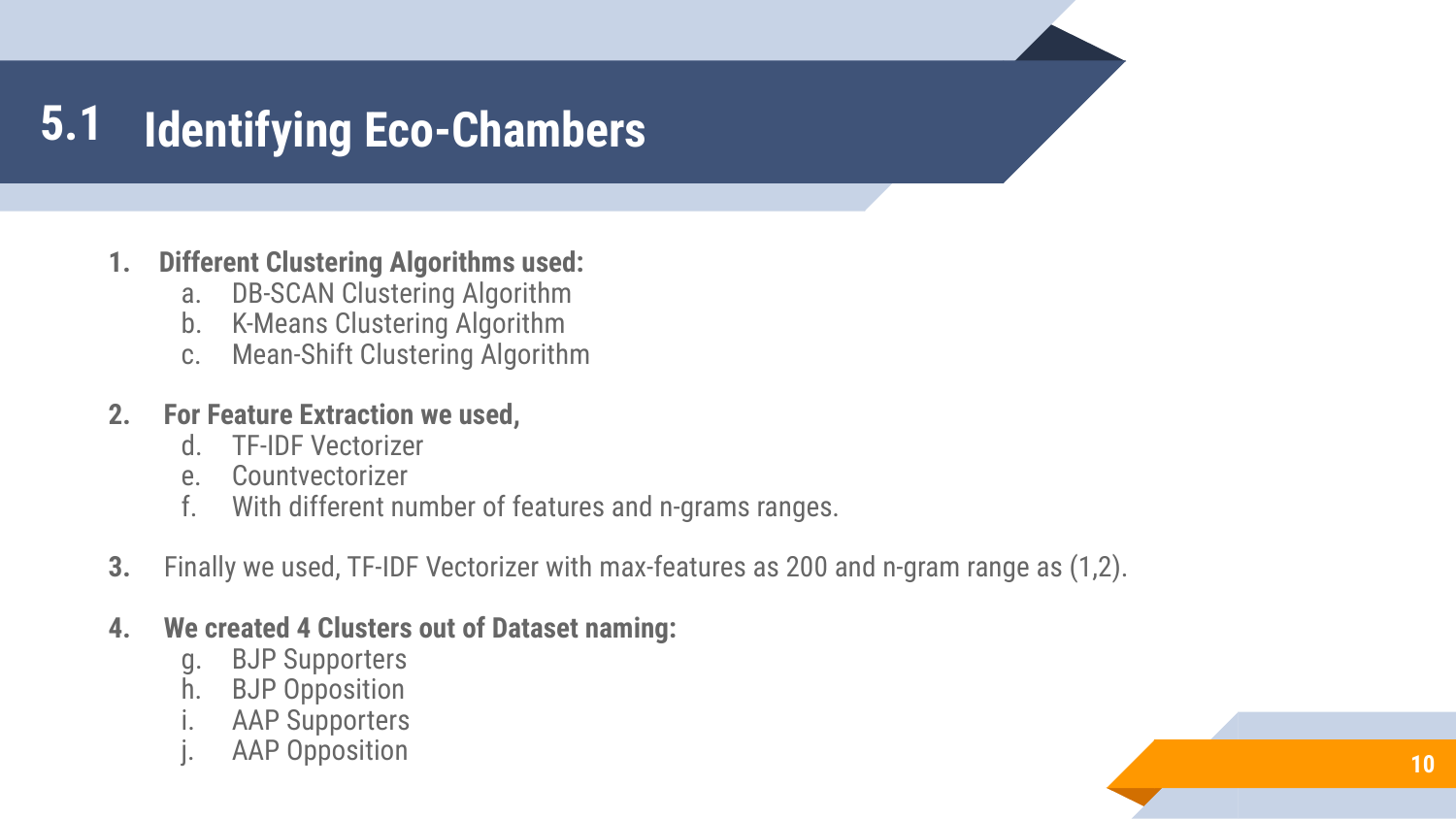

# Identifying Eco-Chambers
5.1
Different Clustering Algorithms used:
DB-SCAN Clustering Algorithm
K-Means Clustering Algorithm
Mean-Shift Clustering Algorithm

2.     For Feature Extraction we used,
TF-IDF Vectorizer
Countvectorizer
With different number of features and n-grams ranges.

3.     Finally we used, TF-IDF Vectorizer with max-features as 200 and n-gram range as (1,2).

4.     We created 4 Clusters out of Dataset naming:
BJP Supporters
BJP Opposition
AAP Supporters
AAP Opposition
10